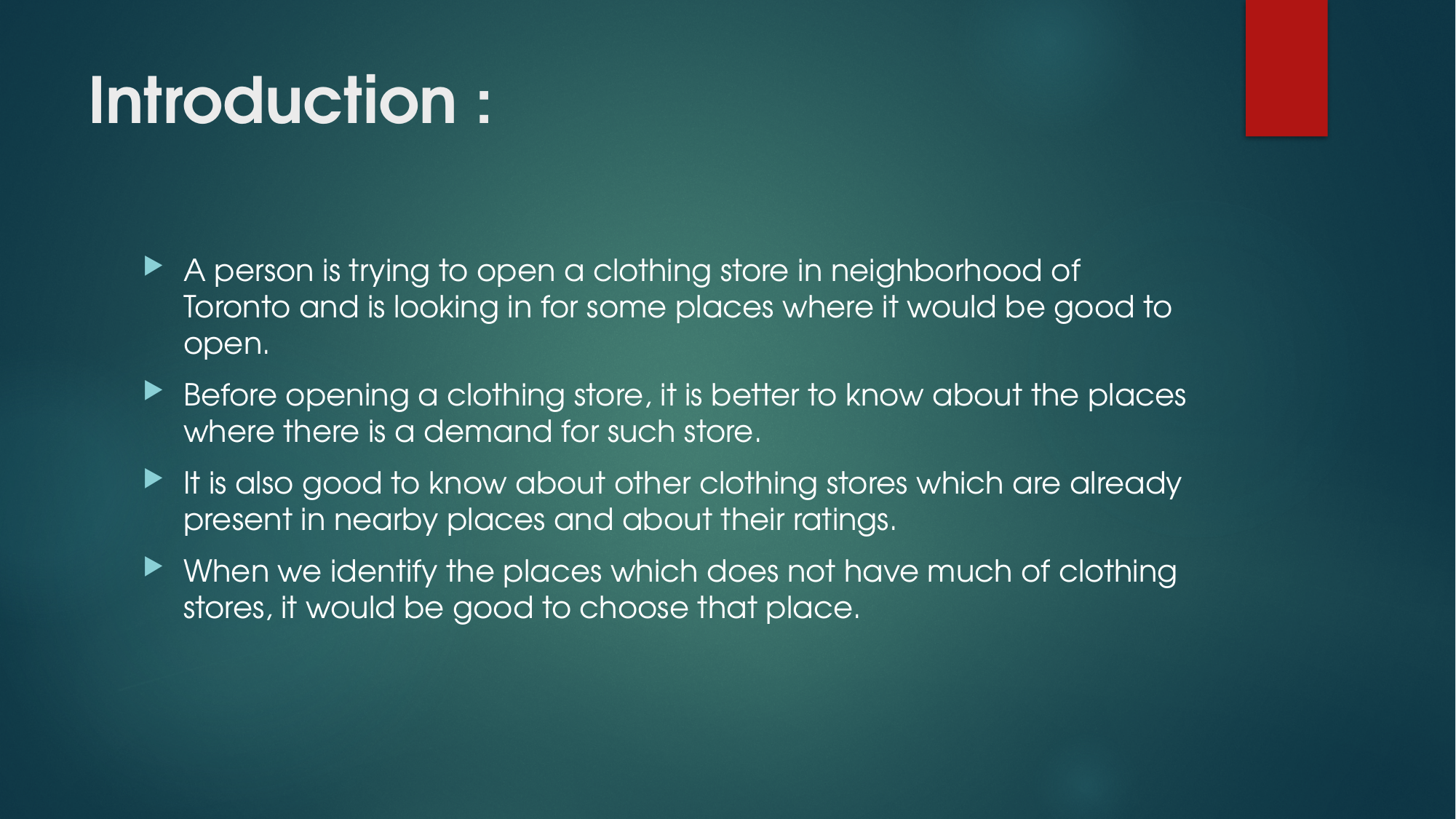

# Introduction :
A person is trying to open a clothing store in neighborhood of Toronto and is looking in for some places where it would be good to open.
Before opening a clothing store, it is better to know about the places where there is a demand for such store.
It is also good to know about other clothing stores which are already present in nearby places and about their ratings.
When we identify the places which does not have much of clothing stores, it would be good to choose that place.